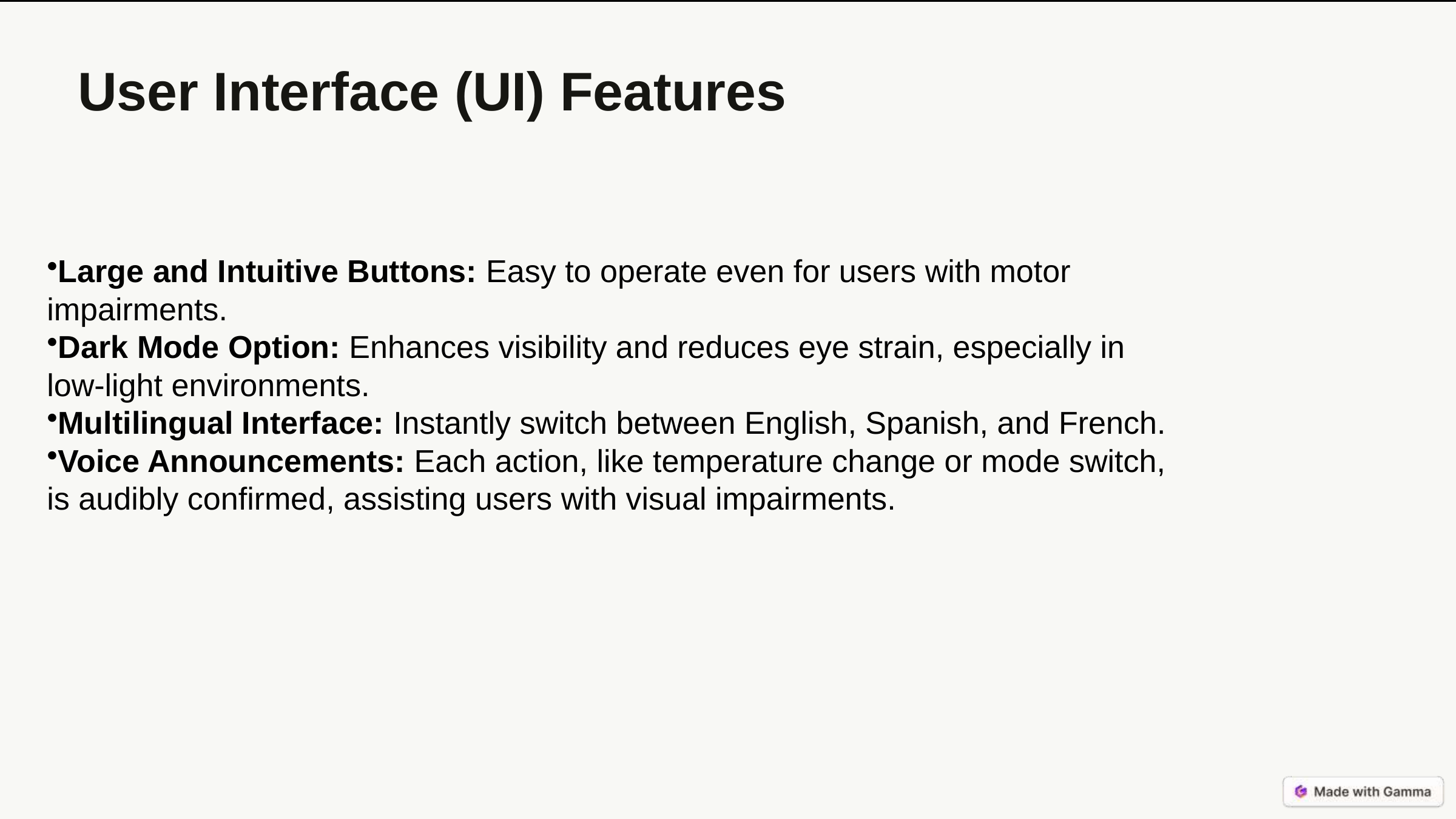

# User Interface (UI) Features

Large and Intuitive Buttons: Easy to operate even for users with motor impairments.
Dark Mode Option: Enhances visibility and reduces eye strain, especially in low-light environments.
Multilingual Interface: Instantly switch between English, Spanish, and French.
Voice Announcements: Each action, like temperature change or mode switch, is audibly confirmed, assisting users with visual impairments.